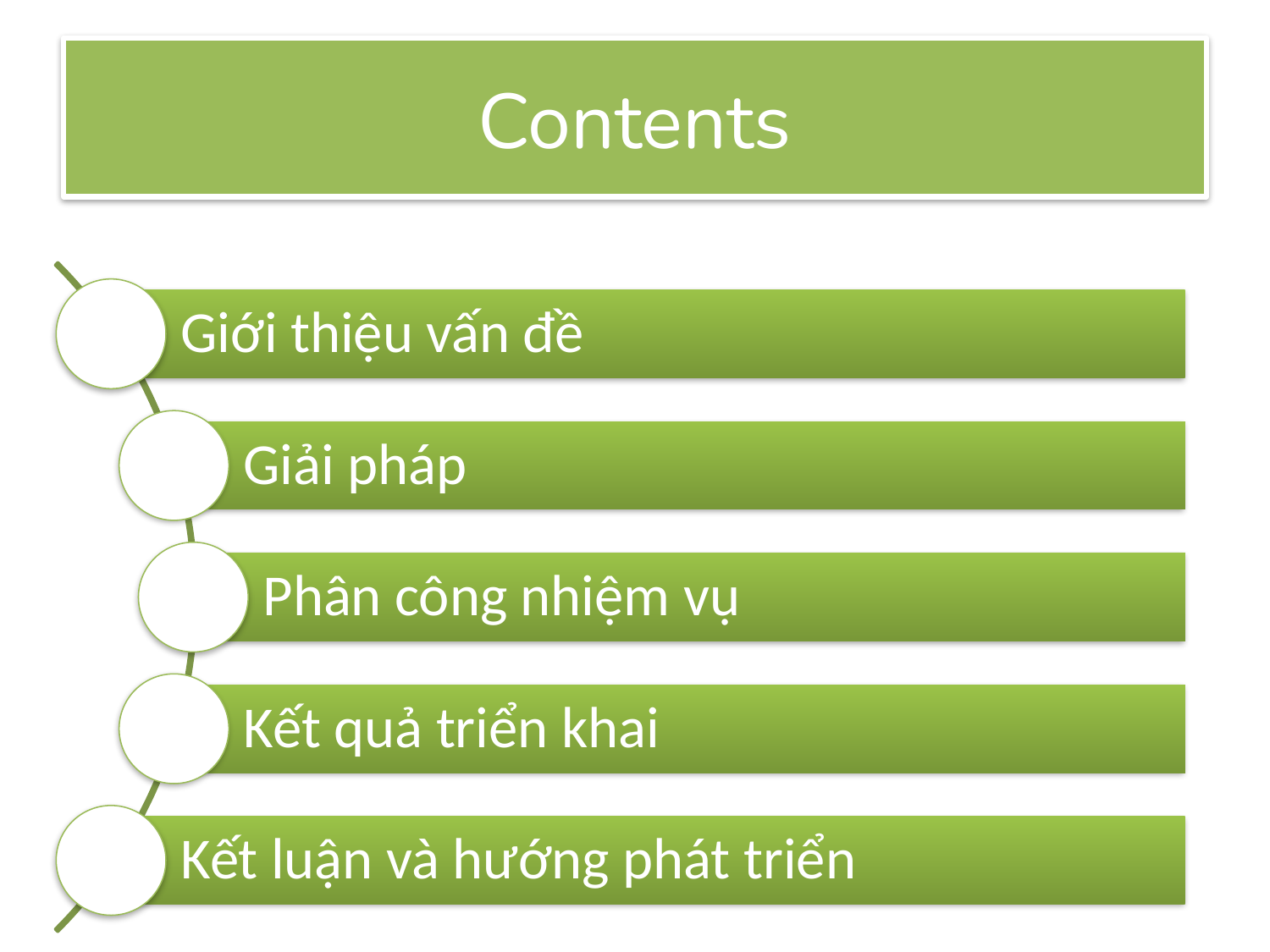

# Contents
Giới thiệu vấn đề
Giải pháp
Phân công nhiệm vụ
Kết quả triển khai
Kết luận và hướng phát triển